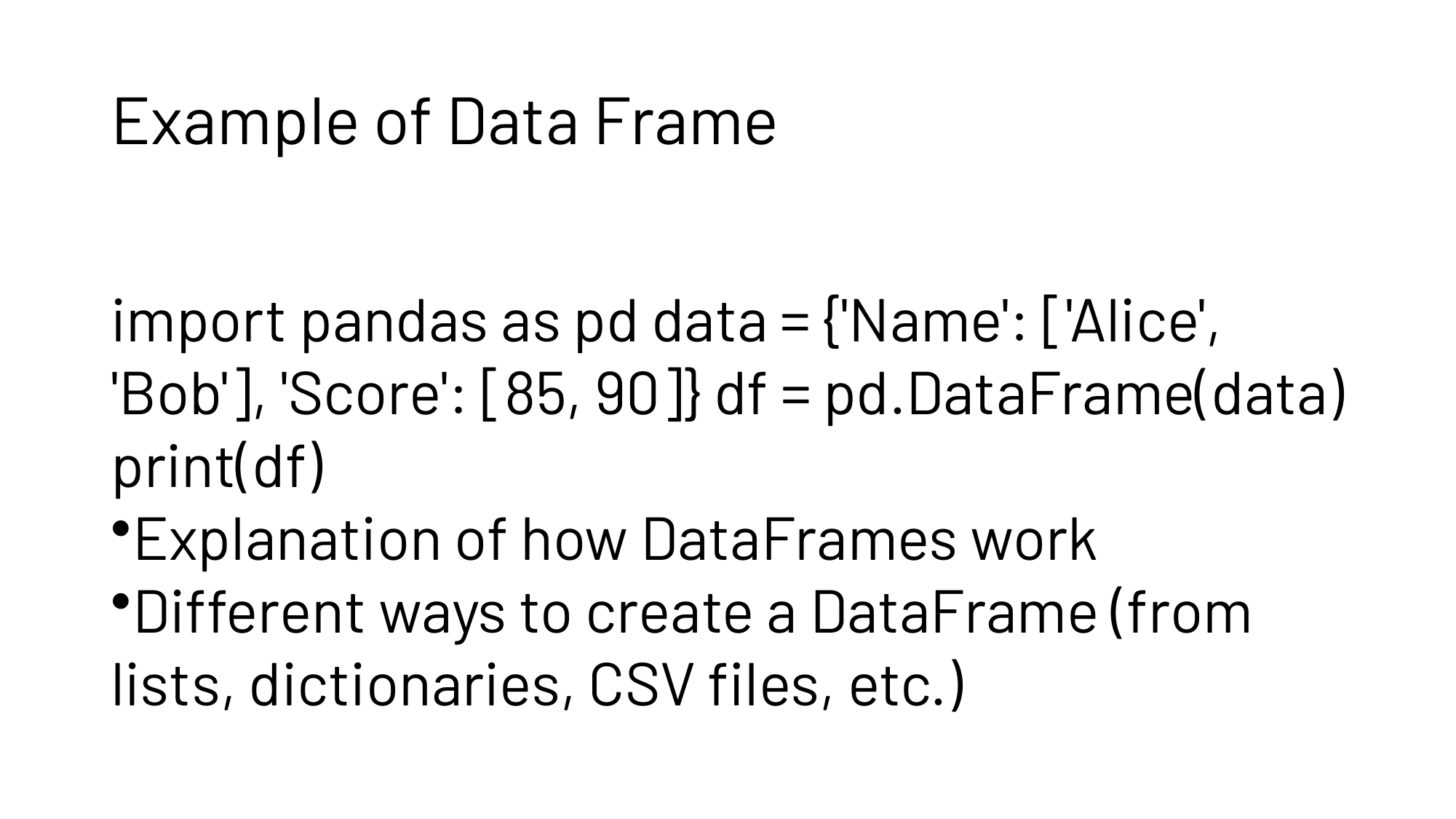

# Example of Data Frame
import pandas as pd data = {'Name': ['Alice', 'Bob'], 'Score': [85, 90]} df = pd.DataFrame(data) print(df)
Explanation of how DataFrames work
Different ways to create a DataFrame (from lists, dictionaries, CSV files, etc.)